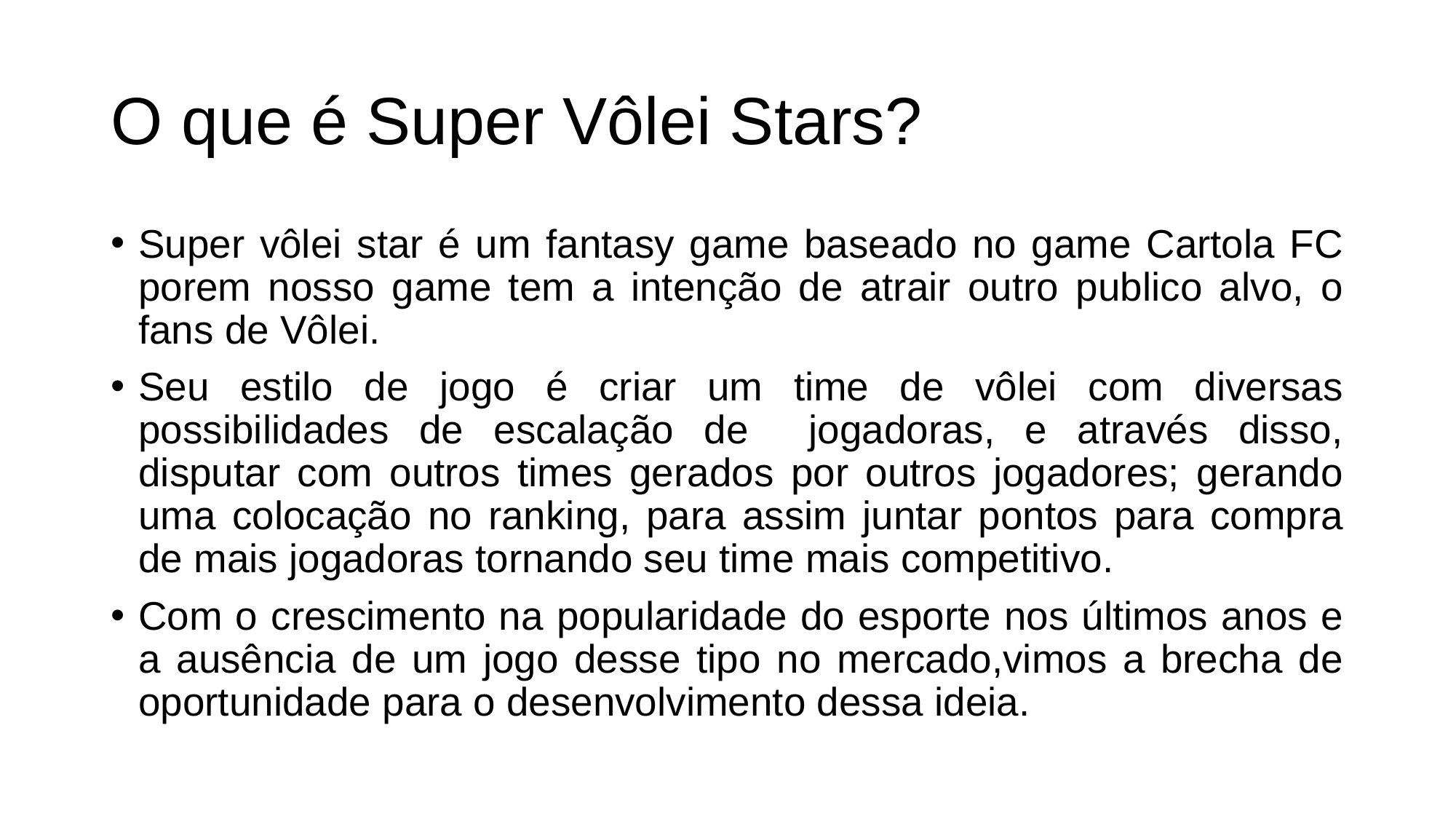

# O que é Super Vôlei Stars?
Super vôlei star é um fantasy game baseado no game Cartola FC porem nosso game tem a intenção de atrair outro publico alvo, o fans de Vôlei.
Seu estilo de jogo é criar um time de vôlei com diversas possibilidades de escalação de  jogadoras, e através disso, disputar com outros times gerados por outros jogadores; gerando uma colocação no ranking, para assim juntar pontos para compra de mais jogadoras tornando seu time mais competitivo.
Com o crescimento na popularidade do esporte nos últimos anos e a ausência de um jogo desse tipo no mercado,vimos a brecha de oportunidade para o desenvolvimento dessa ideia.